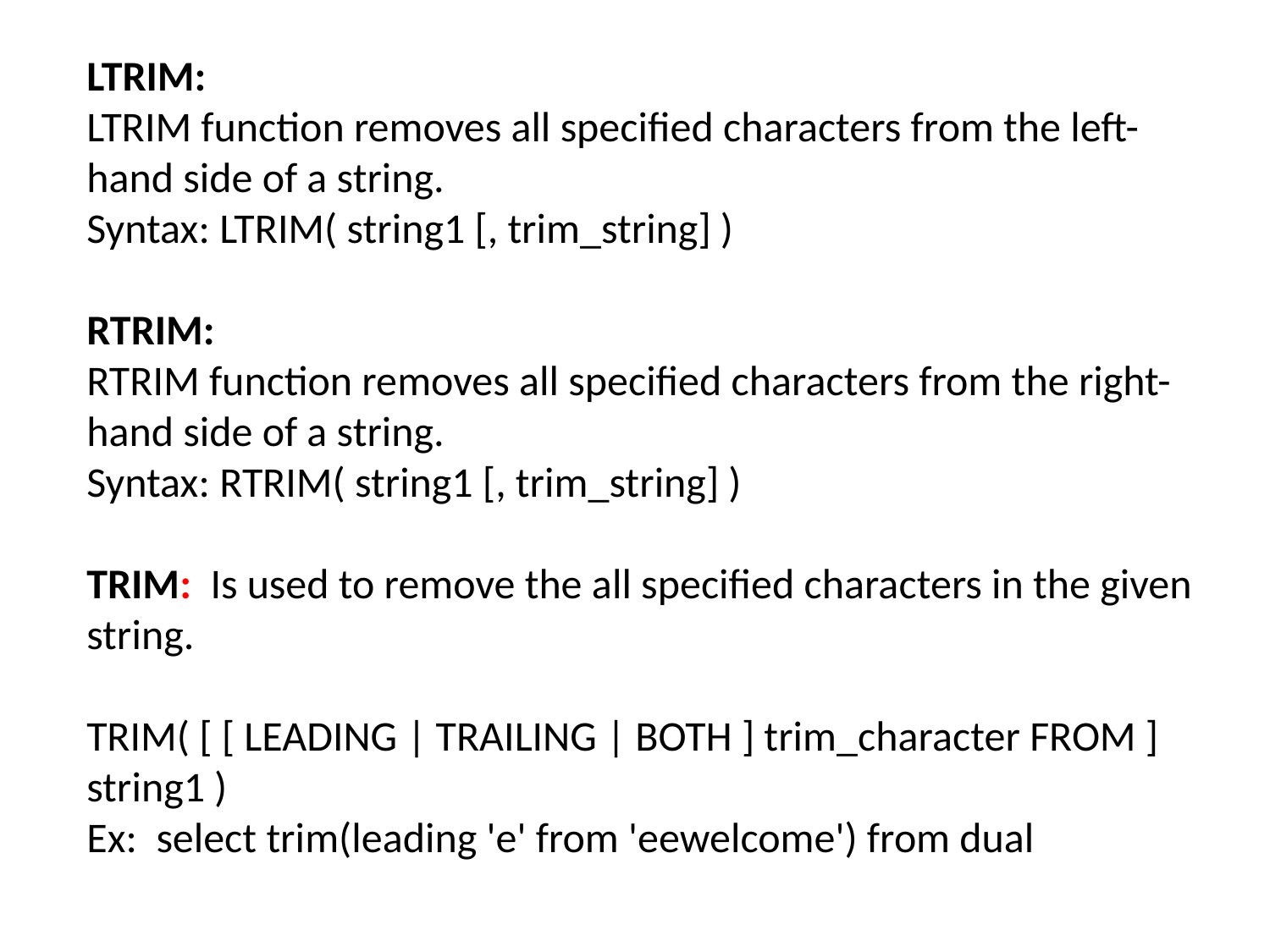

LTRIM:
LTRIM function removes all specified characters from the left-hand side of a string.
Syntax: LTRIM( string1 [, trim_string] )

RTRIM:
RTRIM function removes all specified characters from the right-hand side of a string.
Syntax: RTRIM( string1 [, trim_string] )

TRIM:  Is used to remove the all specified characters in the given string.

TRIM( [ [ LEADING | TRAILING | BOTH ] trim_character FROM ] string1 )
Ex:  select trim(leading 'e' from 'eewelcome') from dual